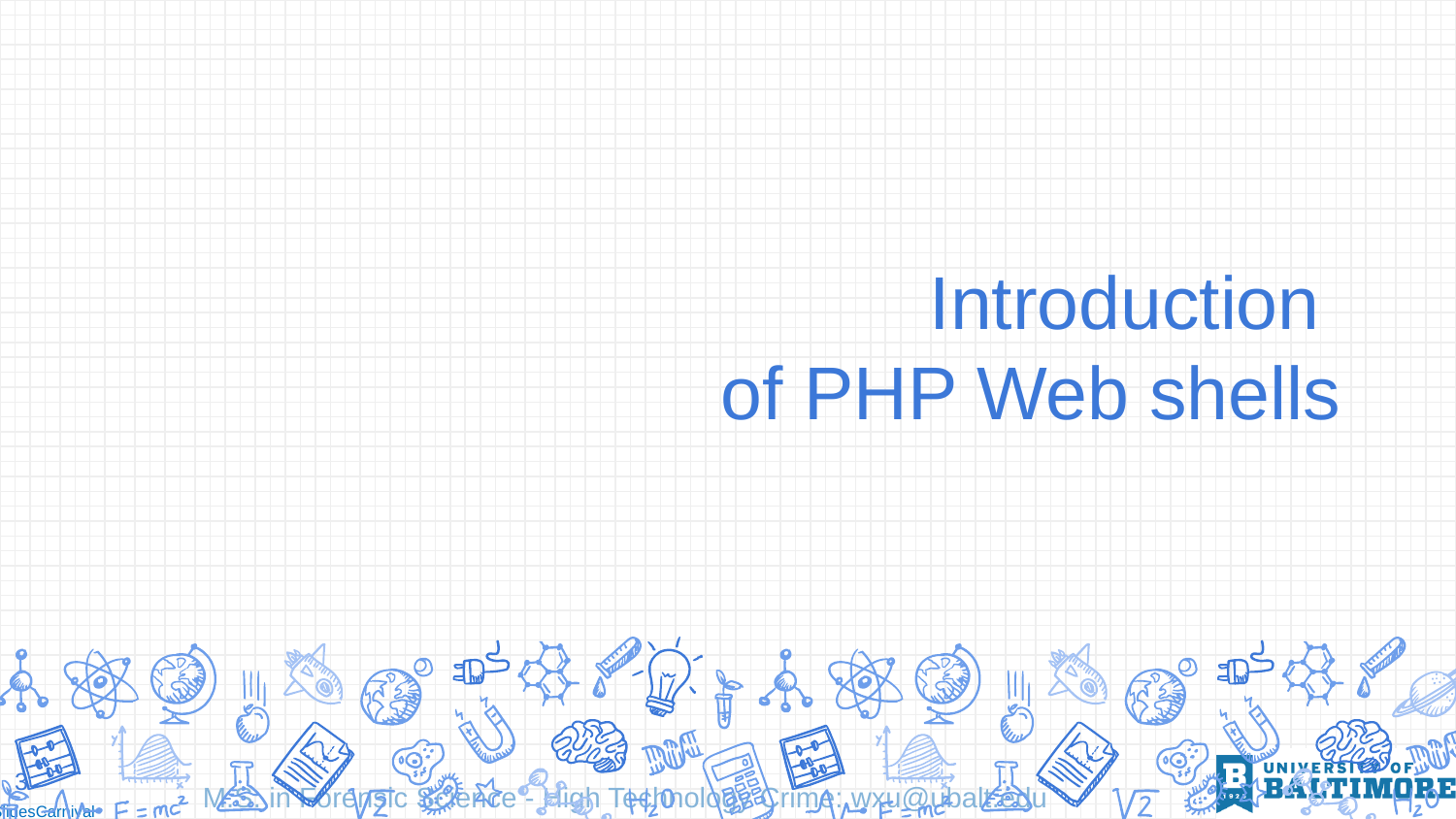

# Introduction of PHP Web shells

3